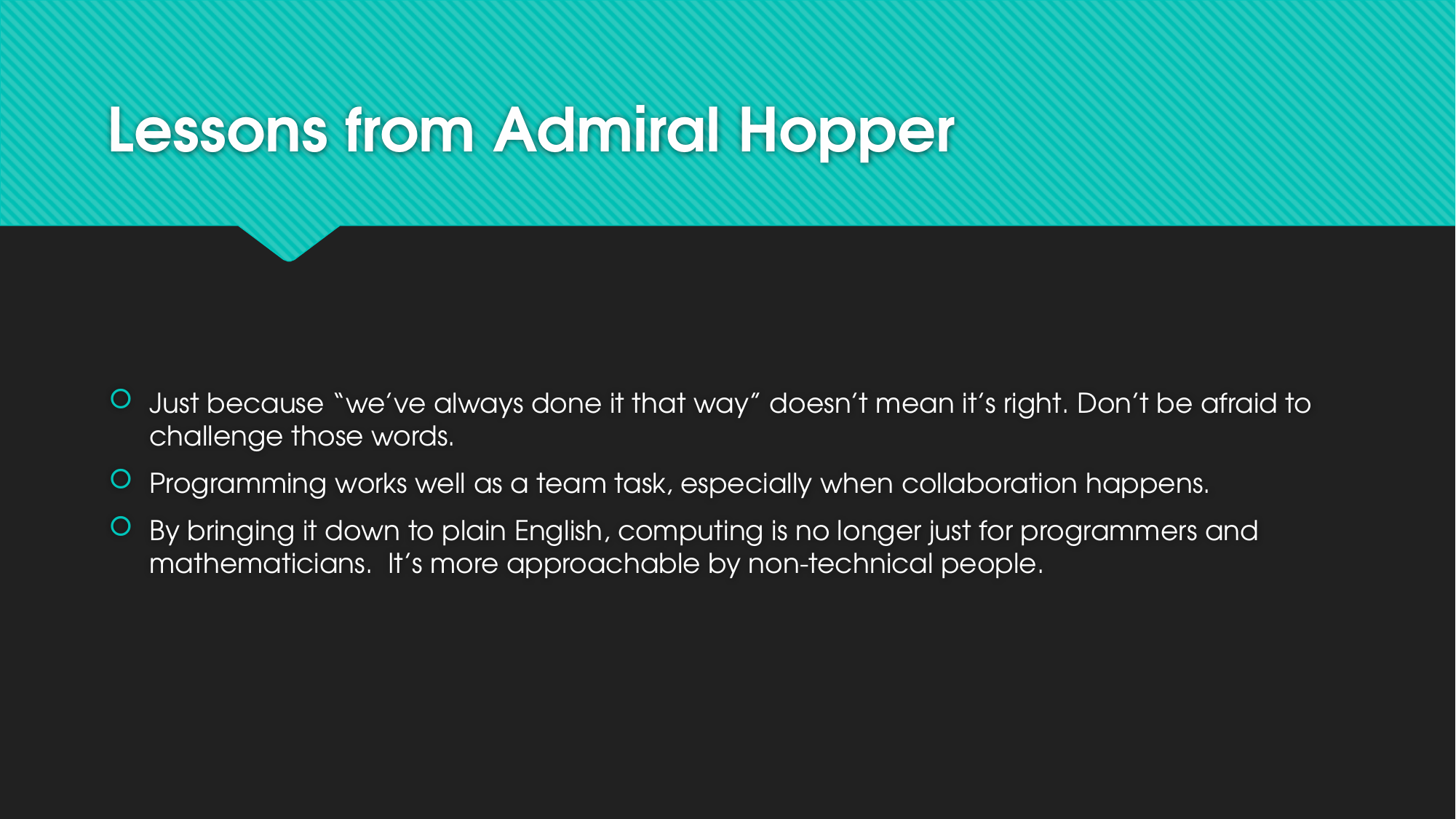

# Lessons from Admiral Hopper
Just because “we’ve always done it that way” doesn’t mean it’s right. Don’t be afraid to challenge those words.
Programming works well as a team task, especially when collaboration happens.
By bringing it down to plain English, computing is no longer just for programmers and mathematicians.  It’s more approachable by non-technical people.